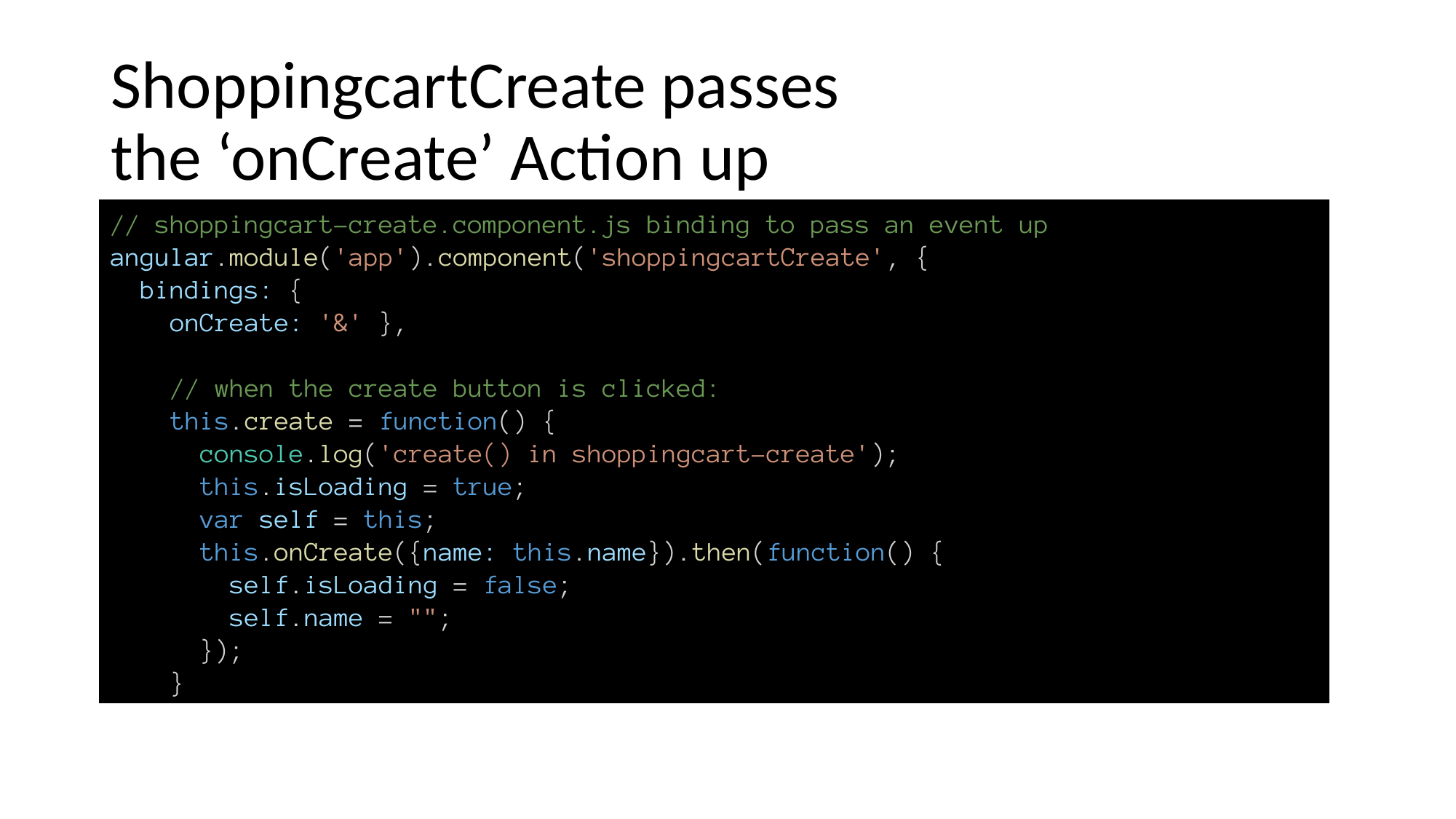

# ShoppingcartCreate passes the ‘onCreate’ Action up
// shoppingcart-create.component.js binding to pass an event up
angular.module('app').component('shoppingcartCreate', {
  bindings: {
    onCreate: '&' },
    // when the create button is clicked:
    this.create = function() {
      console.log('create() in shoppingcart-create');
      this.isLoading = true;
      var self = this;
      this.onCreate({name: this.name}).then(function() {
        self.isLoading = false;
        self.name = "";
      });
    }